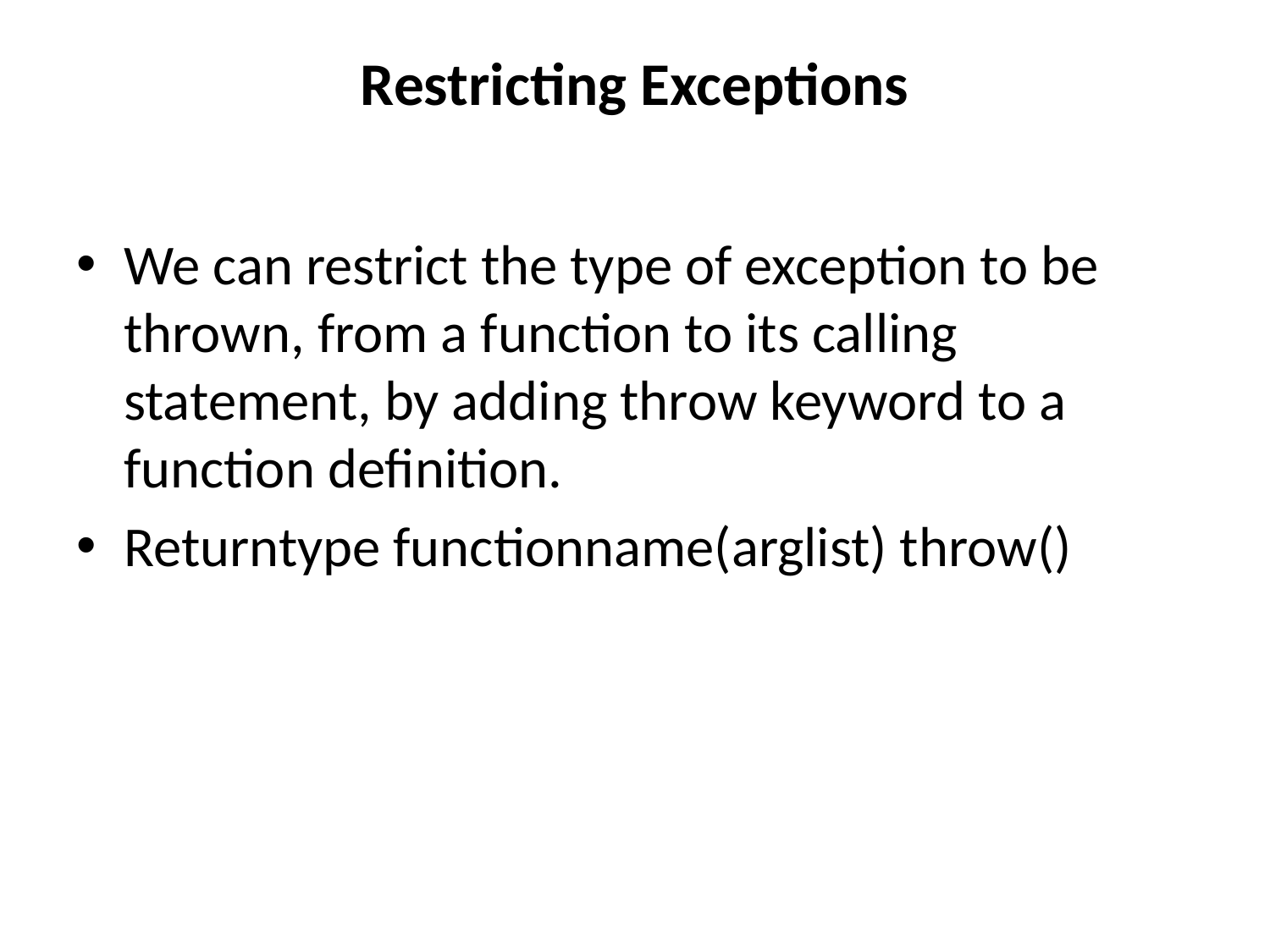

# Restricting Exceptions
We can restrict the type of exception to be thrown, from a function to its calling statement, by adding throw keyword to a function definition.
Returntype functionname(arglist) throw()